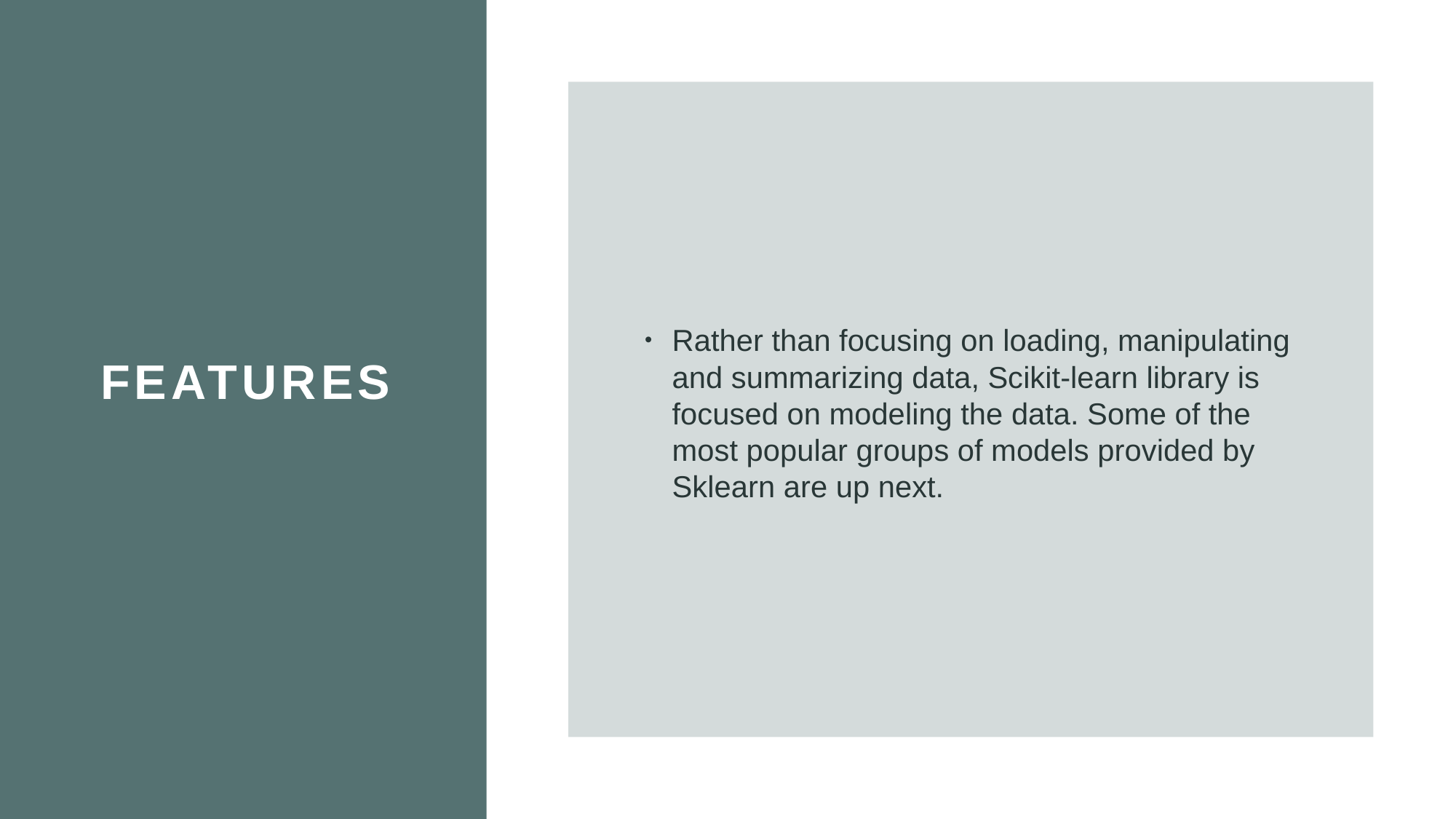

Rather than focusing on loading, manipulating and summarizing data, Scikit-learn library is focused on modeling the data. Some of the most popular groups of models provided by Sklearn are up next.
# Features